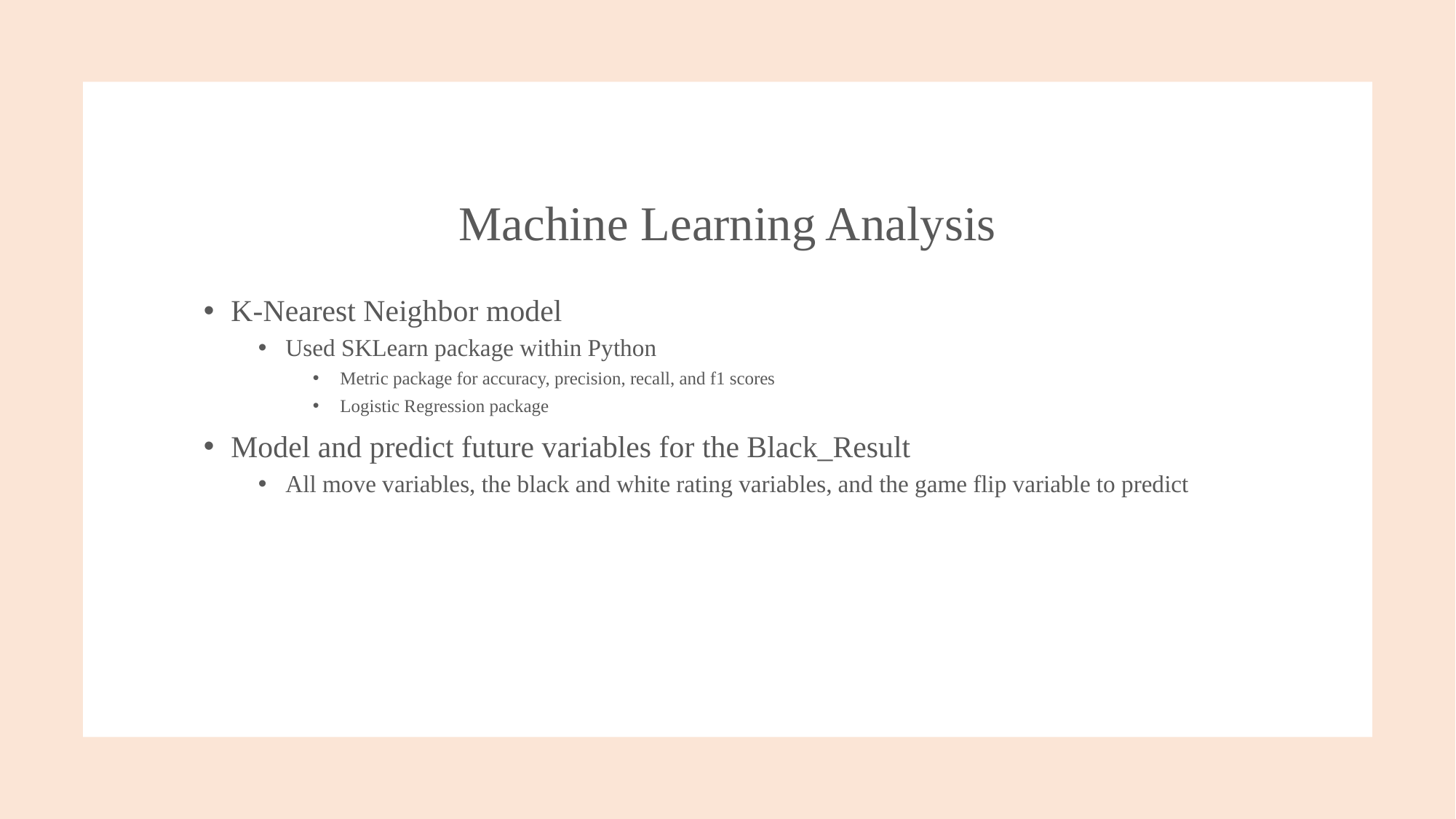

# Machine Learning Analysis
K-Nearest Neighbor model
Used SKLearn package within Python
Metric package for accuracy, precision, recall, and f1 scores
Logistic Regression package
Model and predict future variables for the Black_Result
All move variables, the black and white rating variables, and the game flip variable to predict